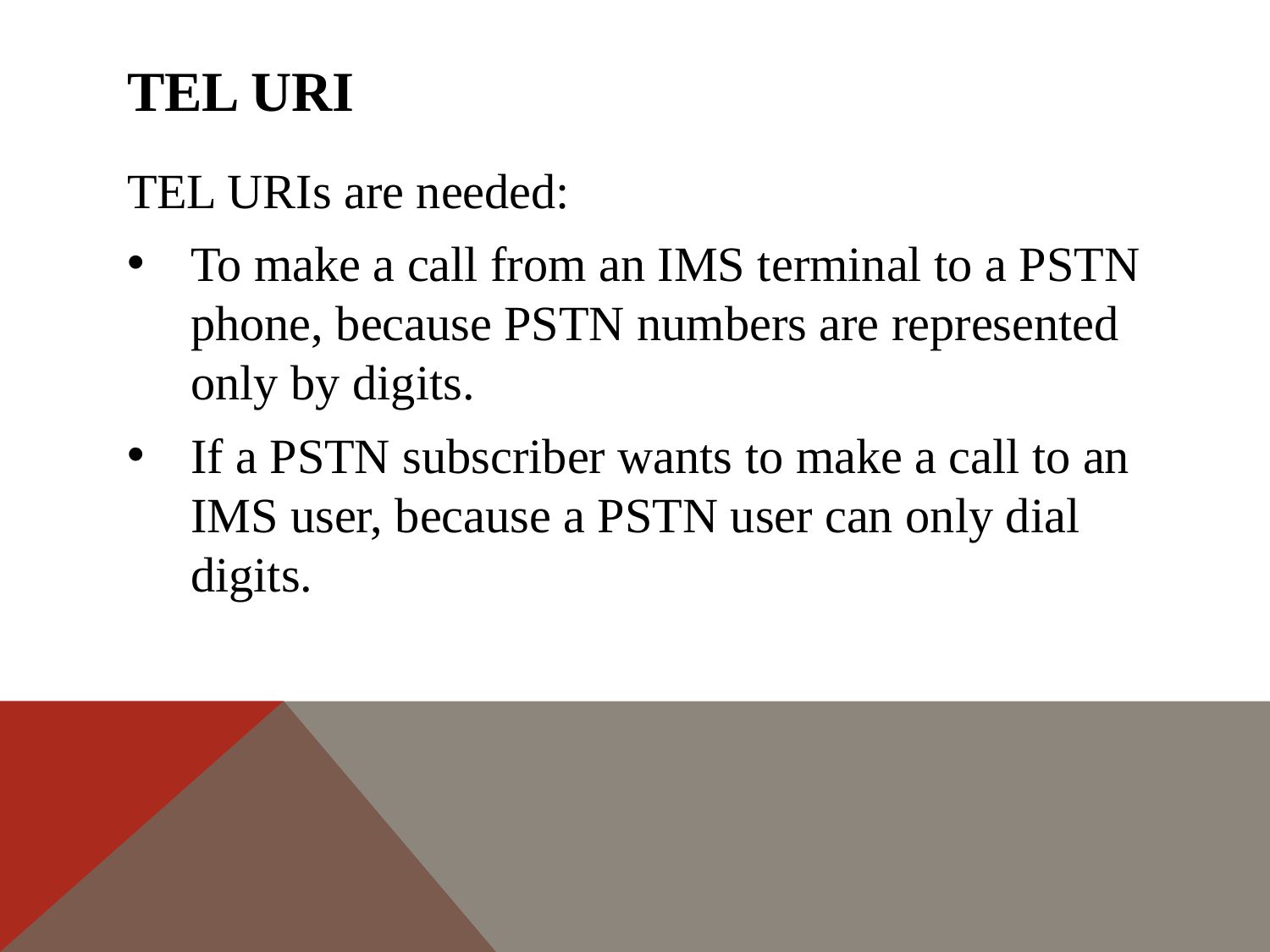

# tel uri
TEL URIs are needed:
To make a call from an IMS terminal to a PSTN phone, because PSTN numbers are represented only by digits.
If a PSTN subscriber wants to make a call to an IMS user, because a PSTN user can only dial digits.